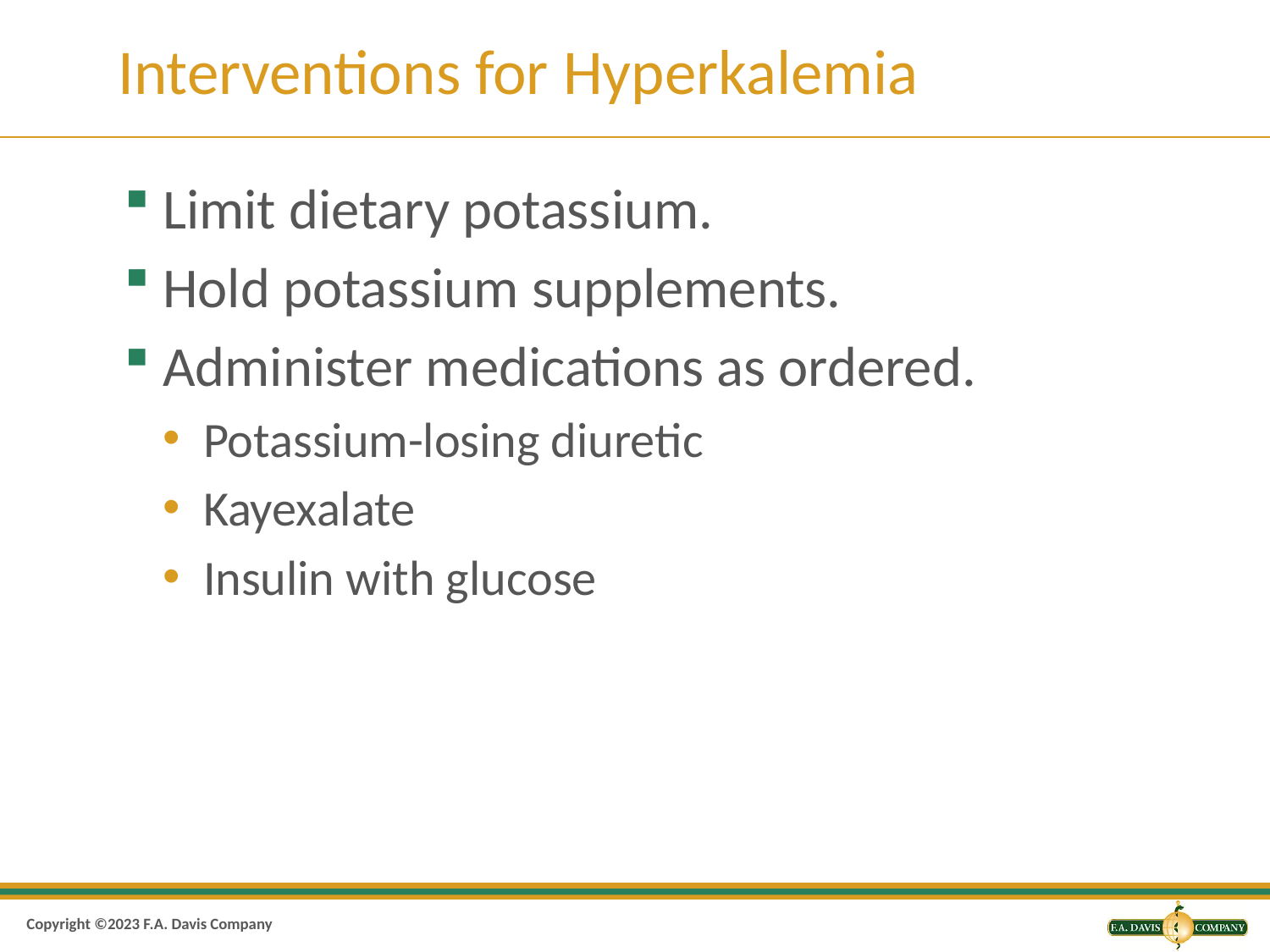

# Interventions for Hyperkalemia
Limit dietary potassium.
Hold potassium supplements.
Administer medications as ordered.
Potassium-losing diuretic
Kayexalate
Insulin with glucose